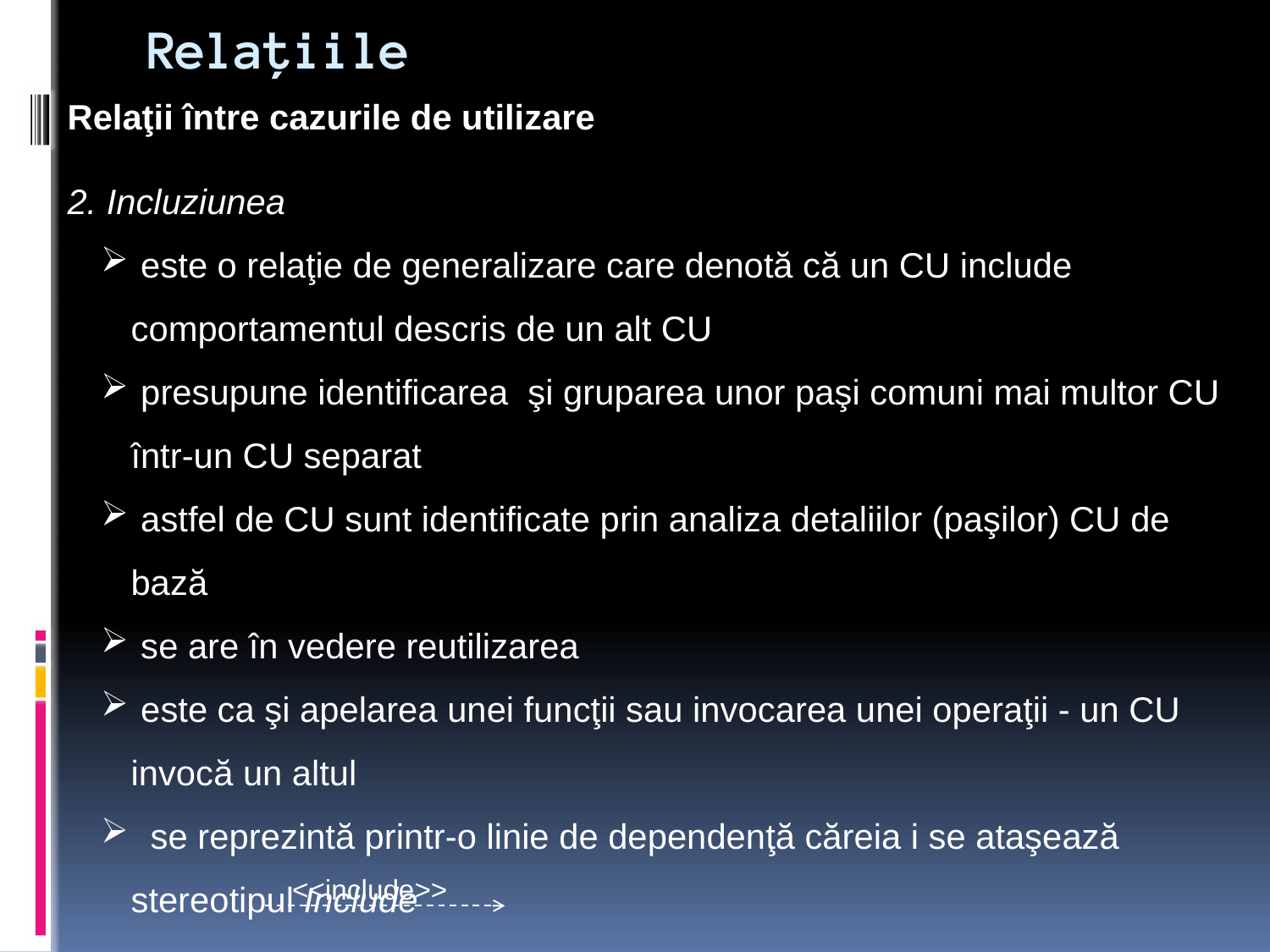

# Relaţiile
Relaţii între cazurile de utilizare

2. Incluziunea
 este o relaţie de generalizare care denotă că un CU include comportamentul descris de un alt CU
 presupune identificarea  şi gruparea unor paşi comuni mai multor CU într-un CU separat
 astfel de CU sunt identificate prin analiza detaliilor (paşilor) CU de bază
 se are în vedere reutilizarea
 este ca şi apelarea unei funcţii sau invocarea unei operaţii - un CU invocă un altul
  se reprezintă printr-o linie de dependenţă căreia i se ataşează stereotipul Include
<<include>>